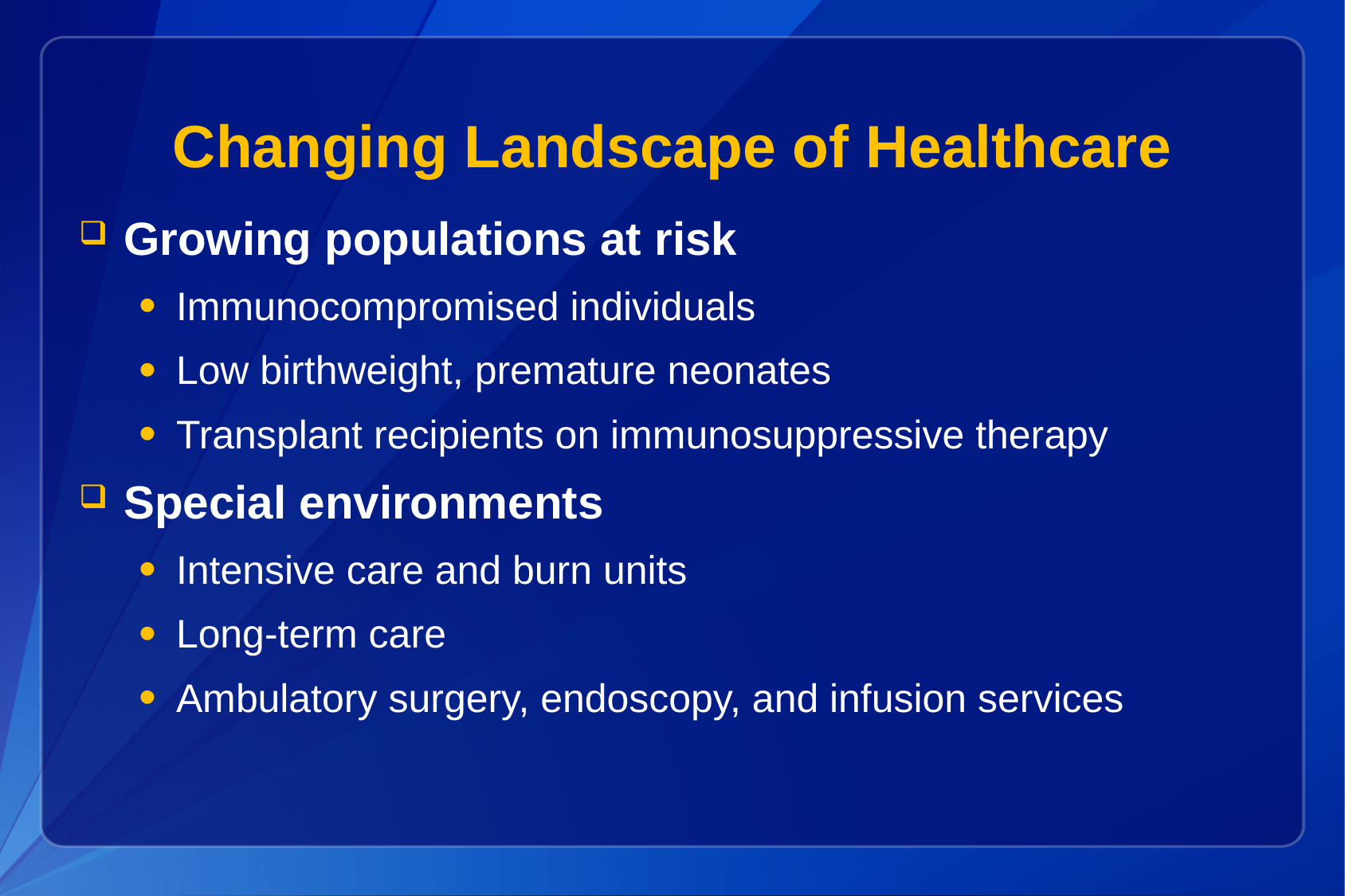

# Changing Landscape of Healthcare
Growing populations at risk
Immunocompromised individuals
Low birthweight, premature neonates
Transplant recipients on immunosuppressive therapy
Special environments
Intensive care and burn units
Long-term care
Ambulatory surgery, endoscopy, and infusion services